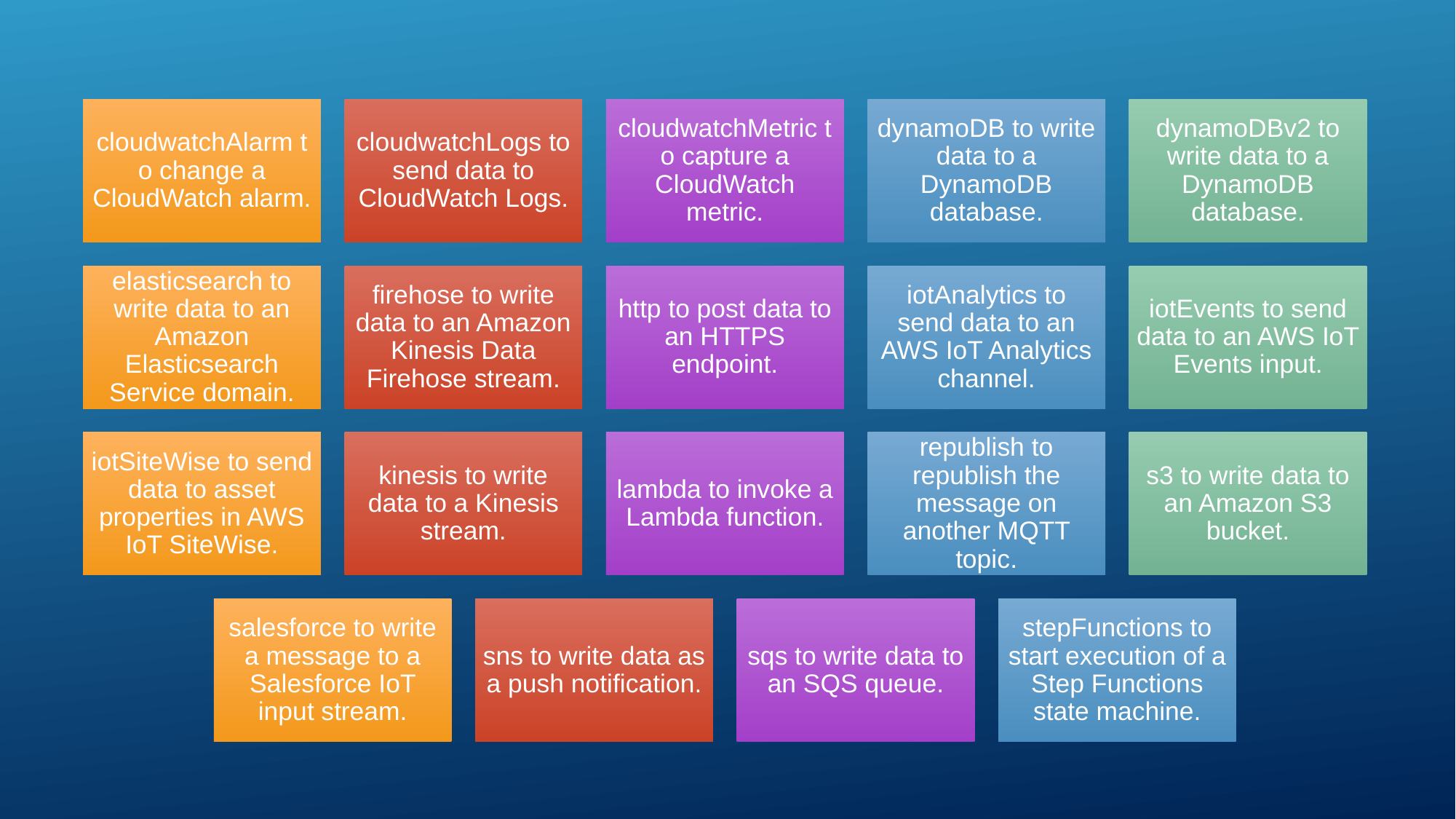

cloudwatchAlarm to change a CloudWatch alarm.
cloudwatchLogs to send data to CloudWatch Logs.
cloudwatchMetric to capture a CloudWatch metric.
dynamoDB to write data to a DynamoDB database.
dynamoDBv2 to write data to a DynamoDB database.
elasticsearch to write data to an Amazon Elasticsearch Service domain.
firehose to write data to an Amazon Kinesis Data Firehose stream.
http to post data to an HTTPS endpoint.
iotAnalytics to send data to an AWS IoT Analytics channel.
iotEvents to send data to an AWS IoT Events input.
iotSiteWise to send data to asset properties in AWS IoT SiteWise.
kinesis to write data to a Kinesis stream.
lambda to invoke a Lambda function.
republish to republish the message on another MQTT topic.
s3 to write data to an Amazon S3 bucket.
salesforce to write a message to a Salesforce IoT input stream.
sns to write data as a push notification.
sqs to write data to an SQS queue.
stepFunctions to start execution of a Step Functions state machine.